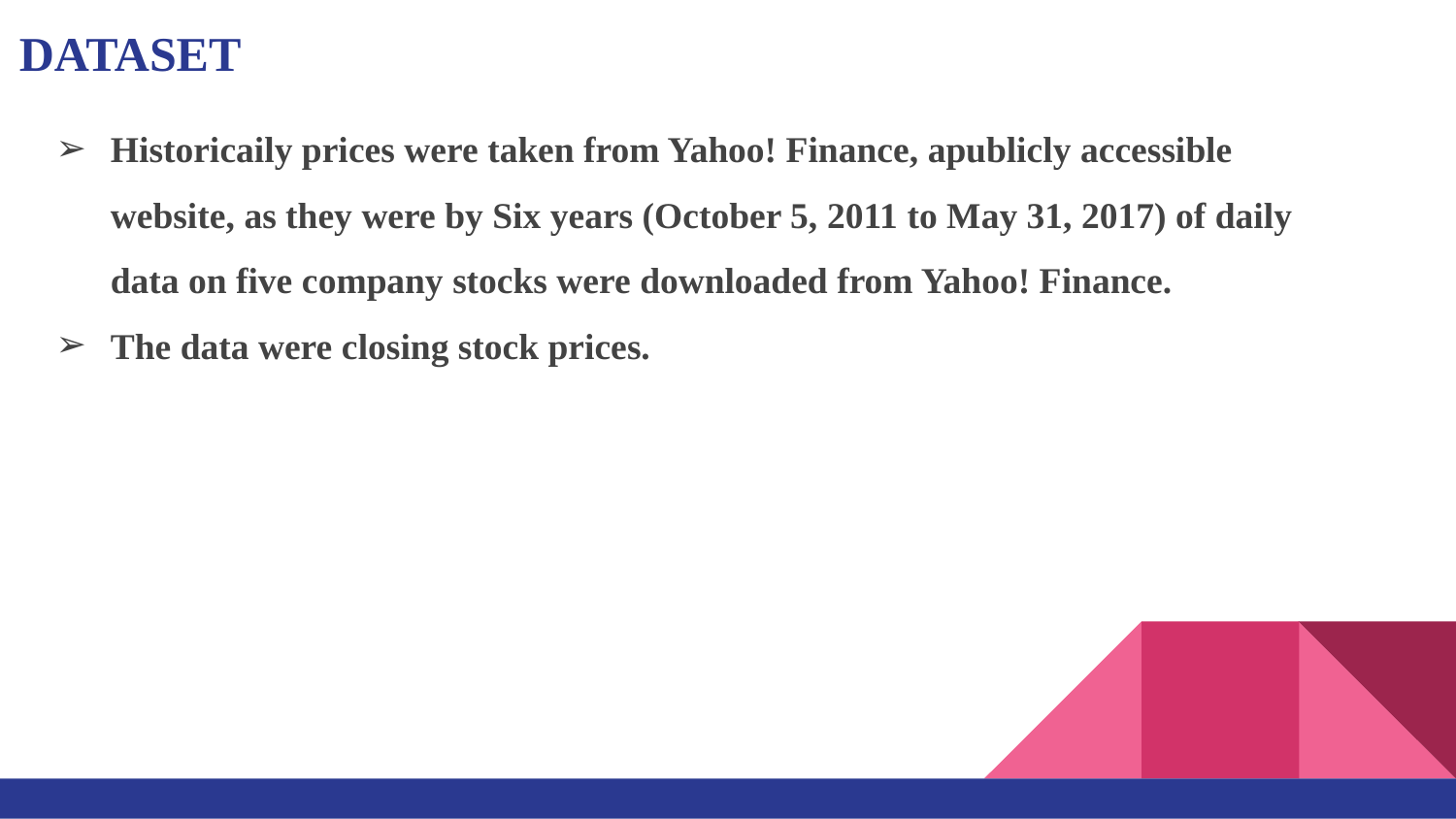

# DATASET
Historicaily prices were taken from Yahoo! Finance, apublicly accessible website, as they were by Six years (October 5, 2011 to May 31, 2017) of daily data on five company stocks were downloaded from Yahoo! Finance.
The data were closing stock prices.